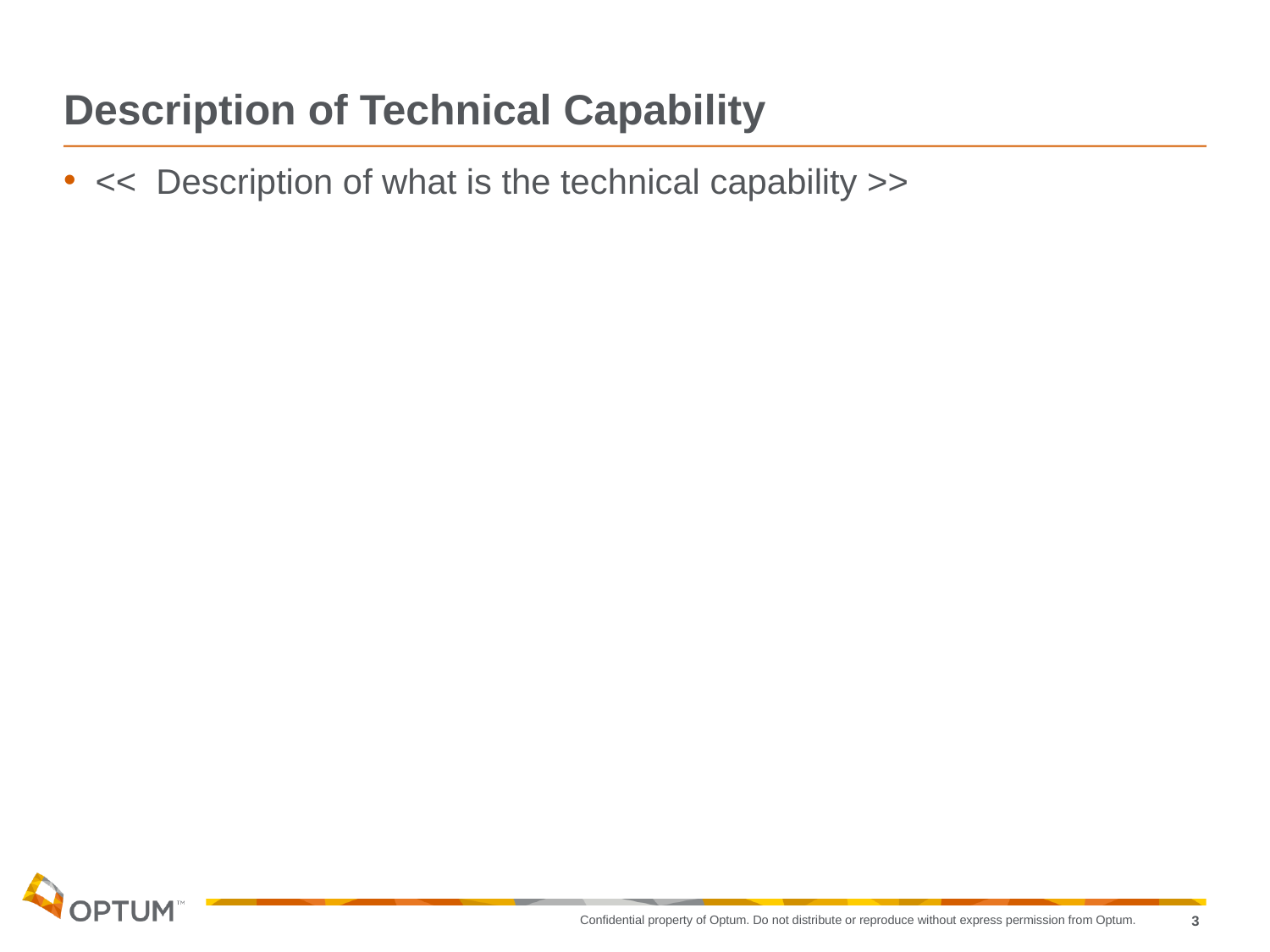

# Description of Technical Capability
<<  Description of what is the technical capability >>